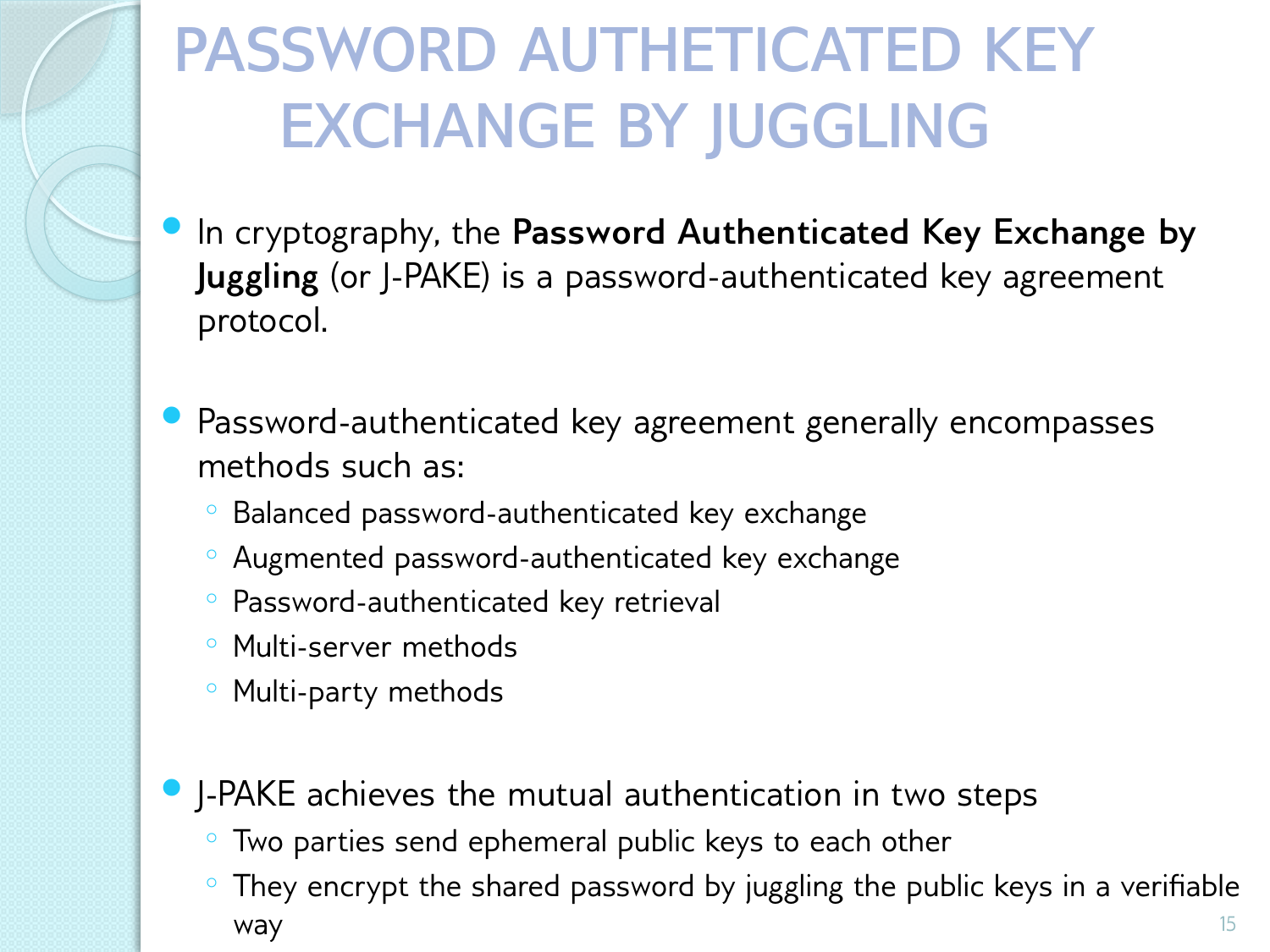

# PASSWORD AUTHETICATED KEY EXCHANGE BY JUGGLING
In cryptography, the Password Authenticated Key Exchange by Juggling (or J-PAKE) is a password-authenticated key agreement protocol.

Password-authenticated key agreement generally encompasses methods such as:
Balanced password-authenticated key exchange
Augmented password-authenticated key exchange
Password-authenticated key retrieval
Multi-server methods
Multi-party methods

J-PAKE achieves the mutual authentication in two steps
Two parties send ephemeral public keys to each other
They encrypt the shared password by juggling the public keys in a verifiable way
15